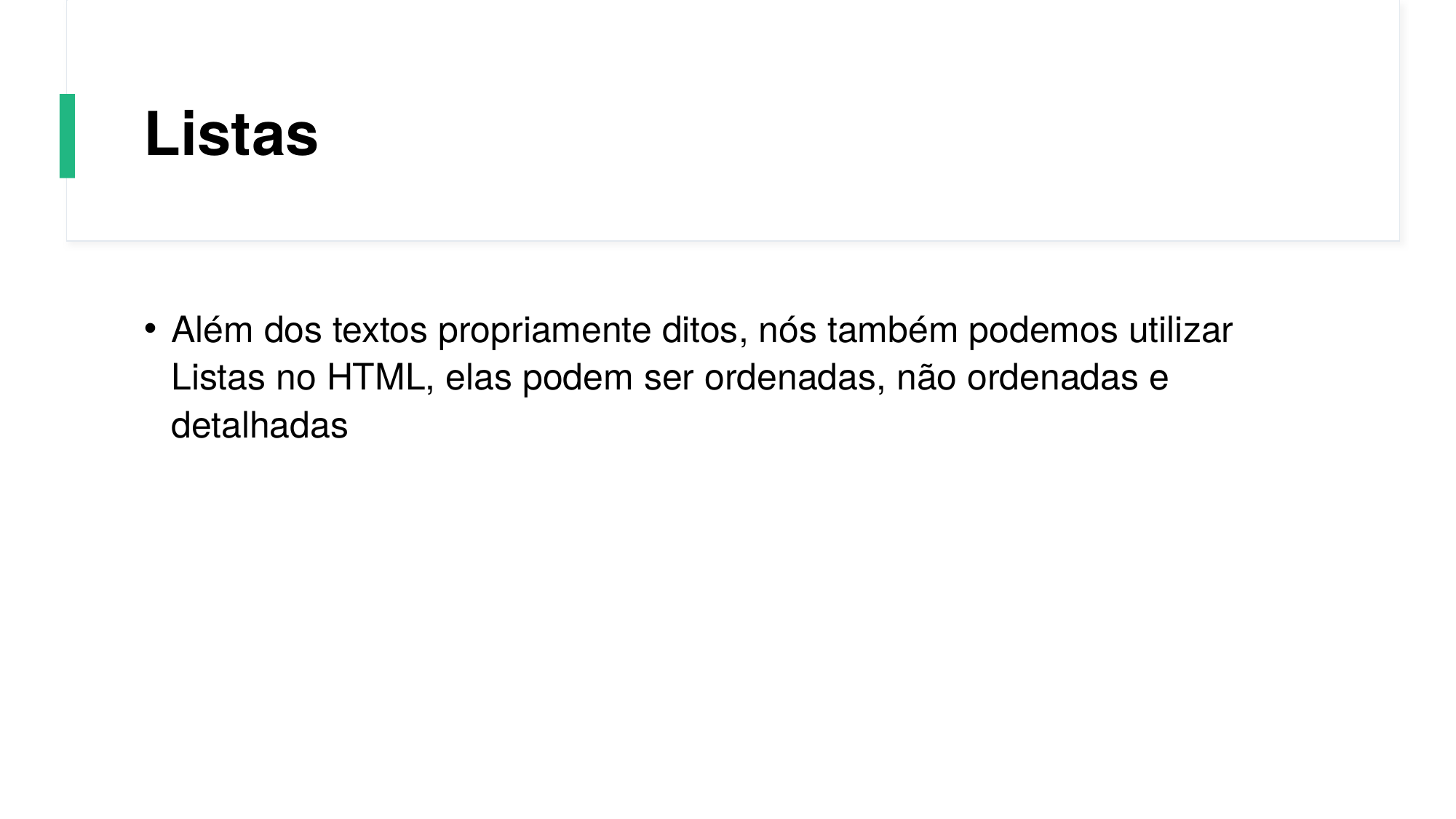

# Listas
Além dos textos propriamente ditos, nós também podemos utilizar Listas no HTML, elas podem ser ordenadas, não ordenadas e detalhadas